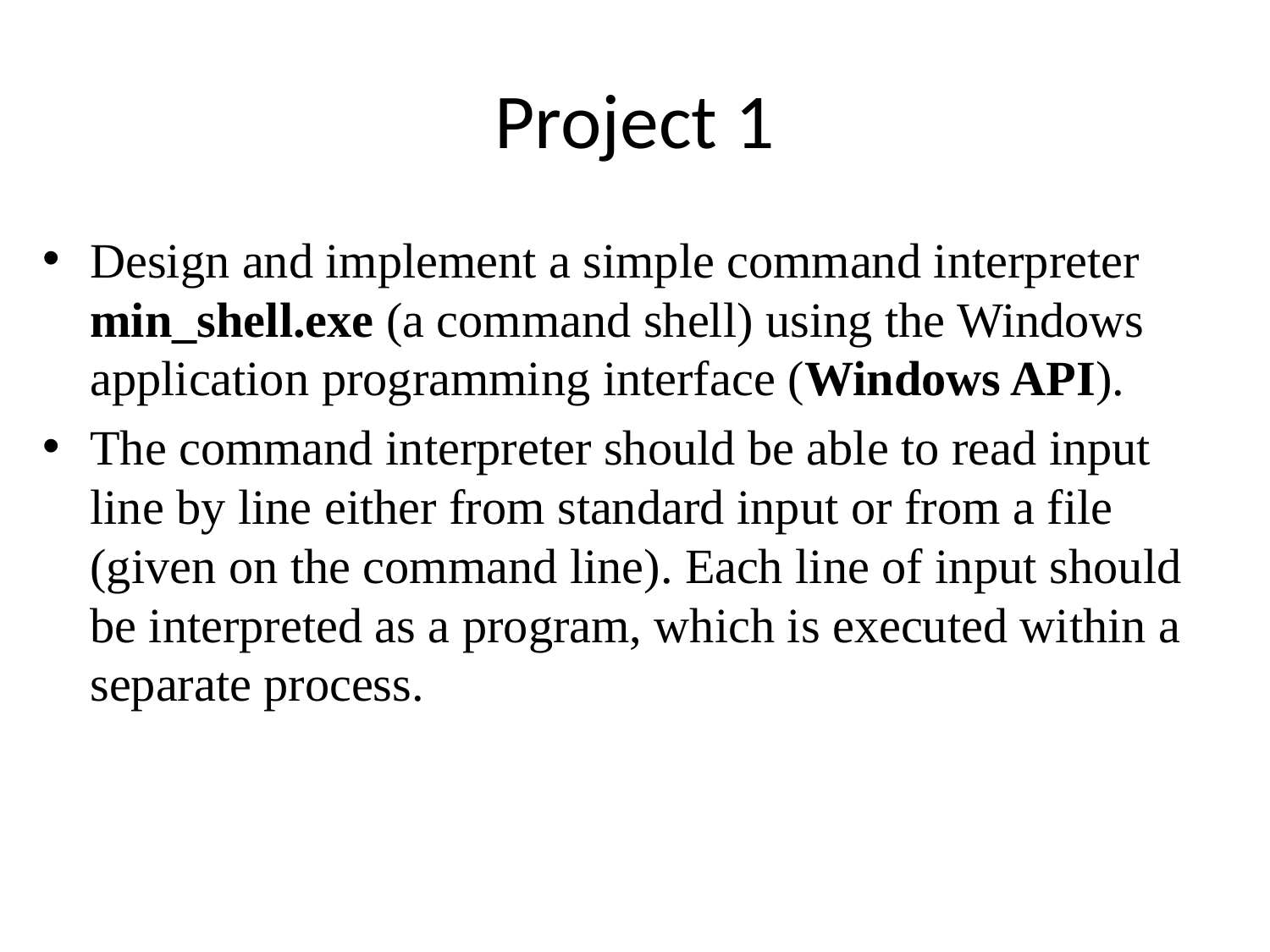

# Project 1
Design and implement a simple command interpreter min_shell.exe (a command shell) using the Windows application programming interface (Windows API).
The command interpreter should be able to read input line by line either from standard input or from a file (given on the command line). Each line of input should be interpreted as a program, which is executed within a separate process.